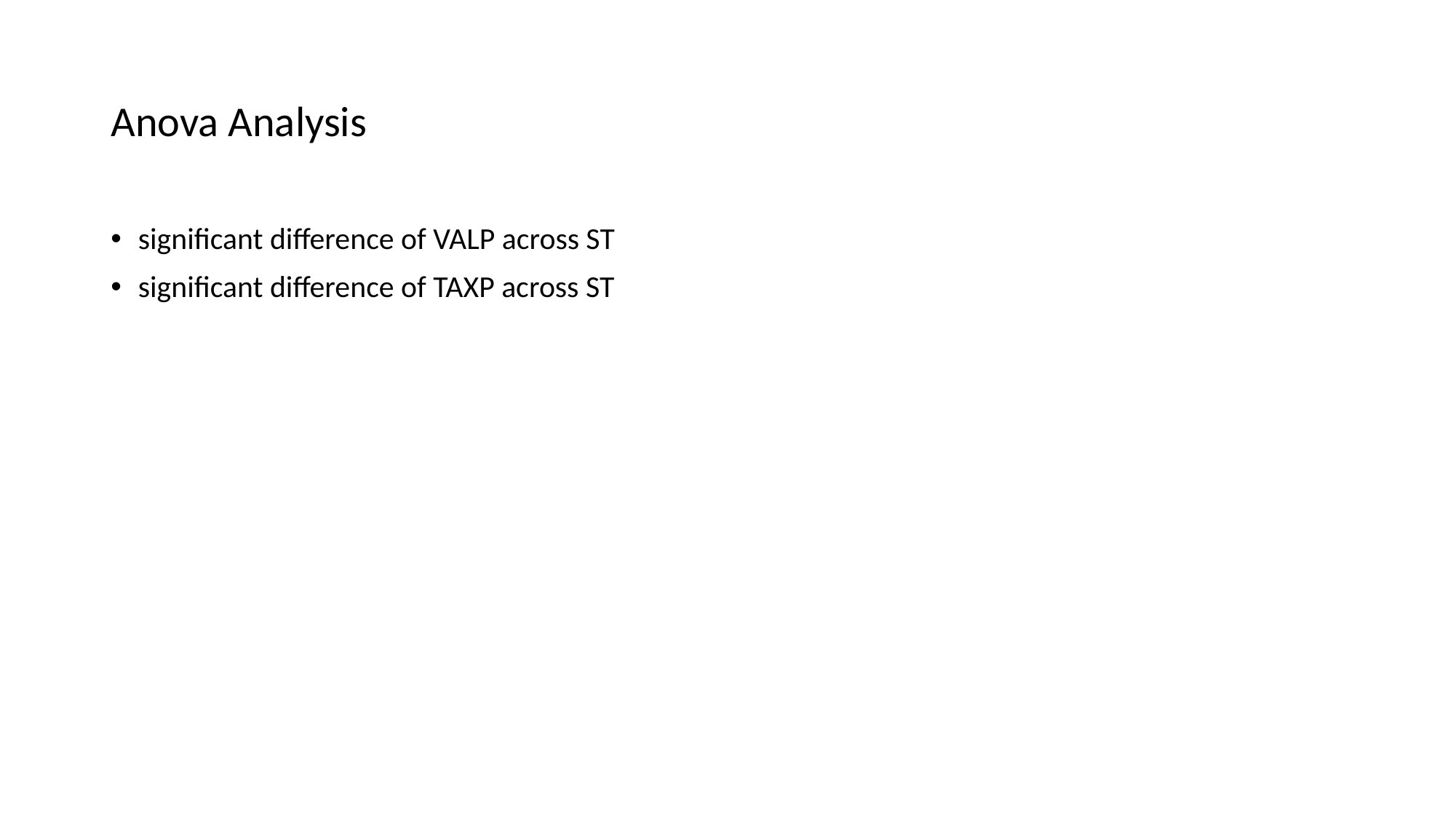

# Anova Analysis
significant difference of VALP across ST
significant difference of TAXP across ST